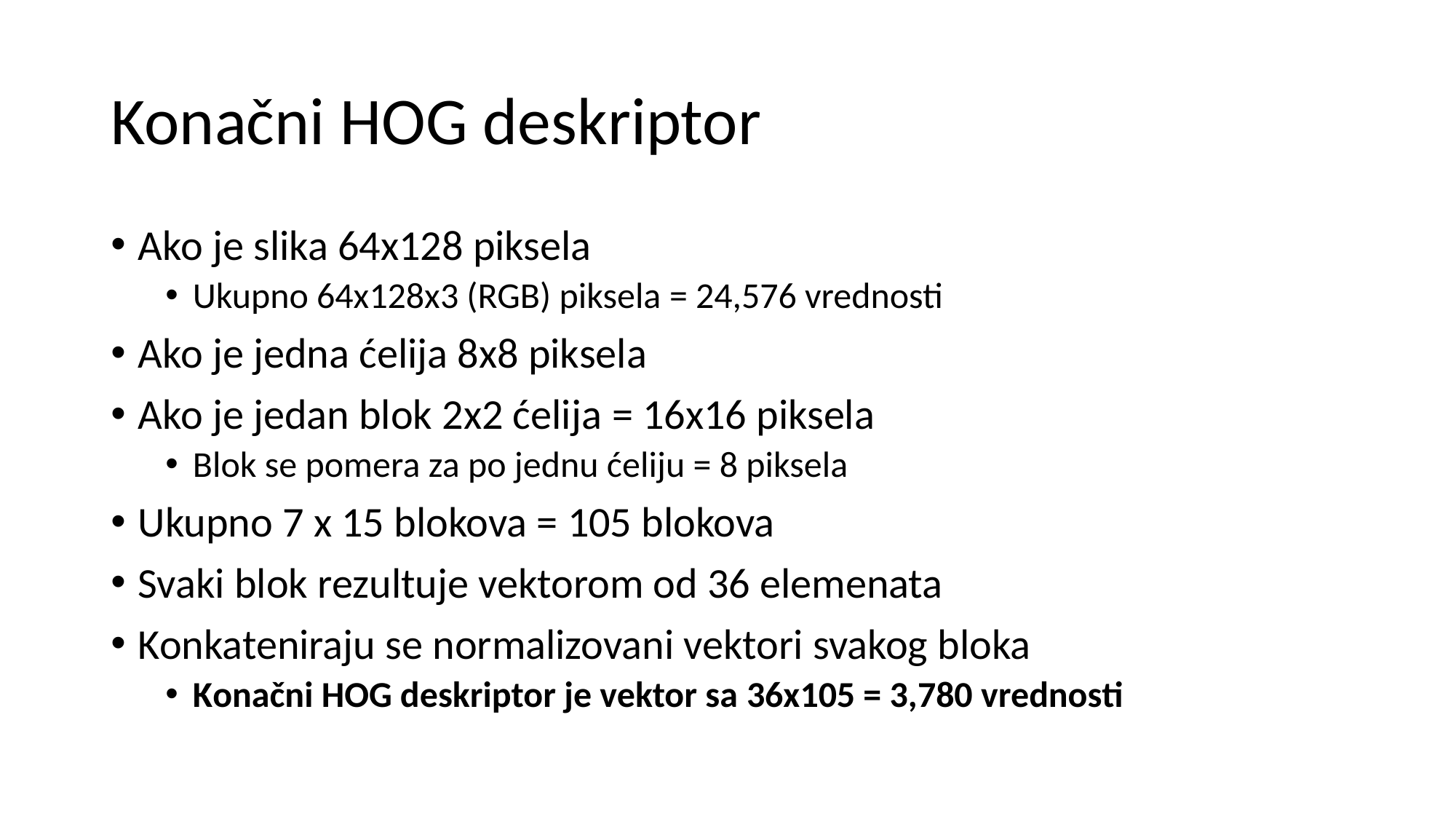

# Konačni HOG deskriptor
Ako je slika 64x128 piksela
Ukupno 64x128x3 (RGB) piksela = 24,576 vrednosti
Ako je jedna ćelija 8x8 piksela
Ako je jedan blok 2x2 ćelija = 16x16 piksela
Blok se pomera za po jednu ćeliju = 8 piksela
Ukupno 7 x 15 blokova = 105 blokova
Svaki blok rezultuje vektorom od 36 elemenata
Konkateniraju se normalizovani vektori svakog bloka
Konačni HOG deskriptor je vektor sa 36x105 = 3,780 vrednosti